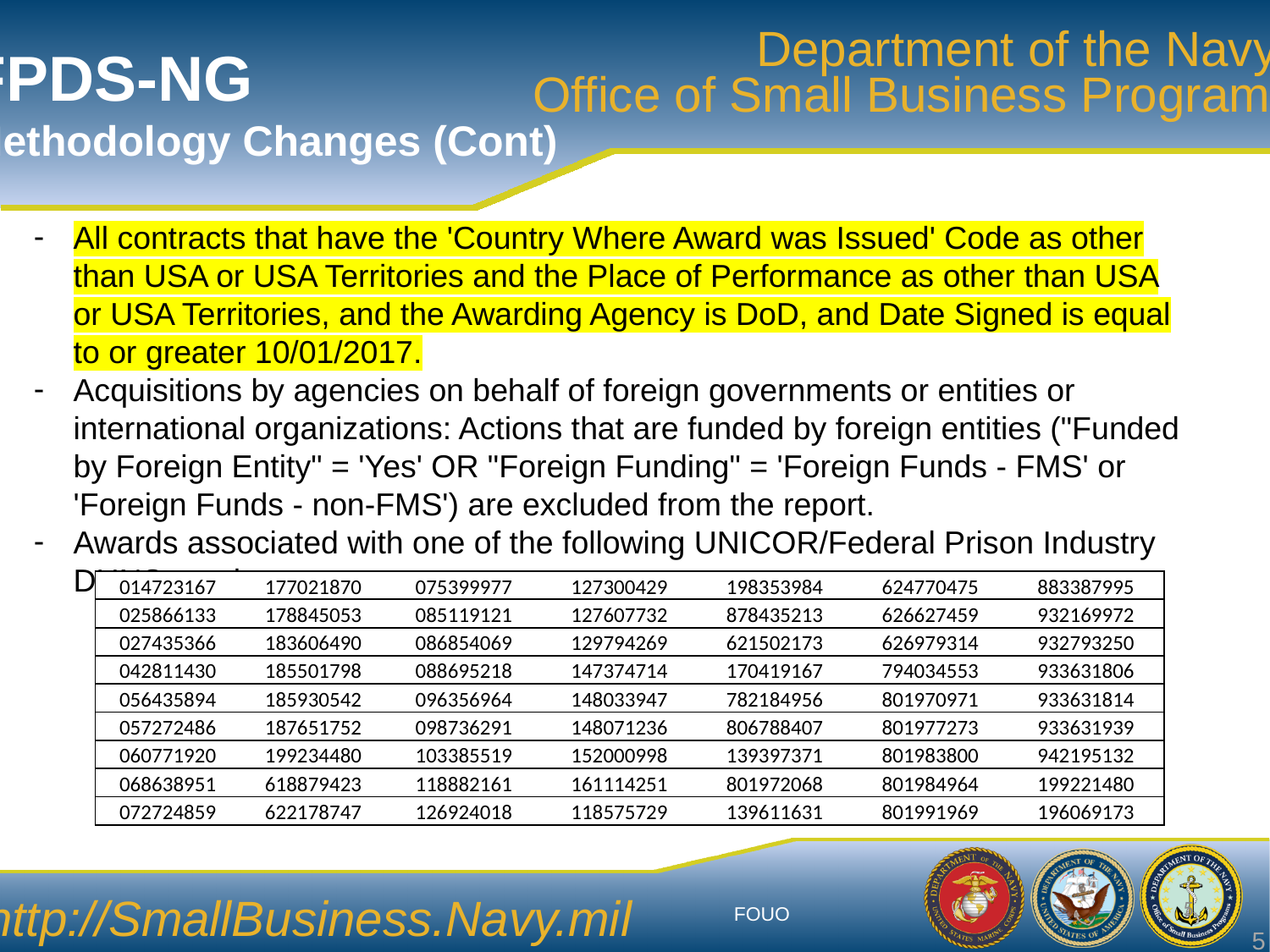

FPDS-NG
Methodology Changes (Cont)
All contracts that have the 'Country Where Award was Issued' Code as other than USA or USA Territories and the Place of Performance as other than USA or USA Territories, and the Awarding Agency is DoD, and Date Signed is equal to or greater 10/01/2017.
Acquisitions by agencies on behalf of foreign governments or entities or international organizations: Actions that are funded by foreign entities ("Funded by Foreign Entity" = 'Yes' OR "Foreign Funding" = 'Foreign Funds - FMS' or 'Foreign Funds - non-FMS') are excluded from the report.
Awards associated with one of the following UNICOR/Federal Prison Industry DUNS numbers:
| 014723167 | 177021870 | 075399977 | 127300429 | 198353984 | 624770475 | 883387995 |
| --- | --- | --- | --- | --- | --- | --- |
| 025866133 | 178845053 | 085119121 | 127607732 | 878435213 | 626627459 | 932169972 |
| 027435366 | 183606490 | 086854069 | 129794269 | 621502173 | 626979314 | 932793250 |
| 042811430 | 185501798 | 088695218 | 147374714 | 170419167 | 794034553 | 933631806 |
| 056435894 | 185930542 | 096356964 | 148033947 | 782184956 | 801970971 | 933631814 |
| 057272486 | 187651752 | 098736291 | 148071236 | 806788407 | 801977273 | 933631939 |
| 060771920 | 199234480 | 103385519 | 152000998 | 139397371 | 801983800 | 942195132 |
| 068638951 | 618879423 | 118882161 | 161114251 | 801972068 | 801984964 | 199221480 |
| 072724859 | 622178747 | 126924018 | 118575729 | 139611631 | 801991969 | 196069173 |
5